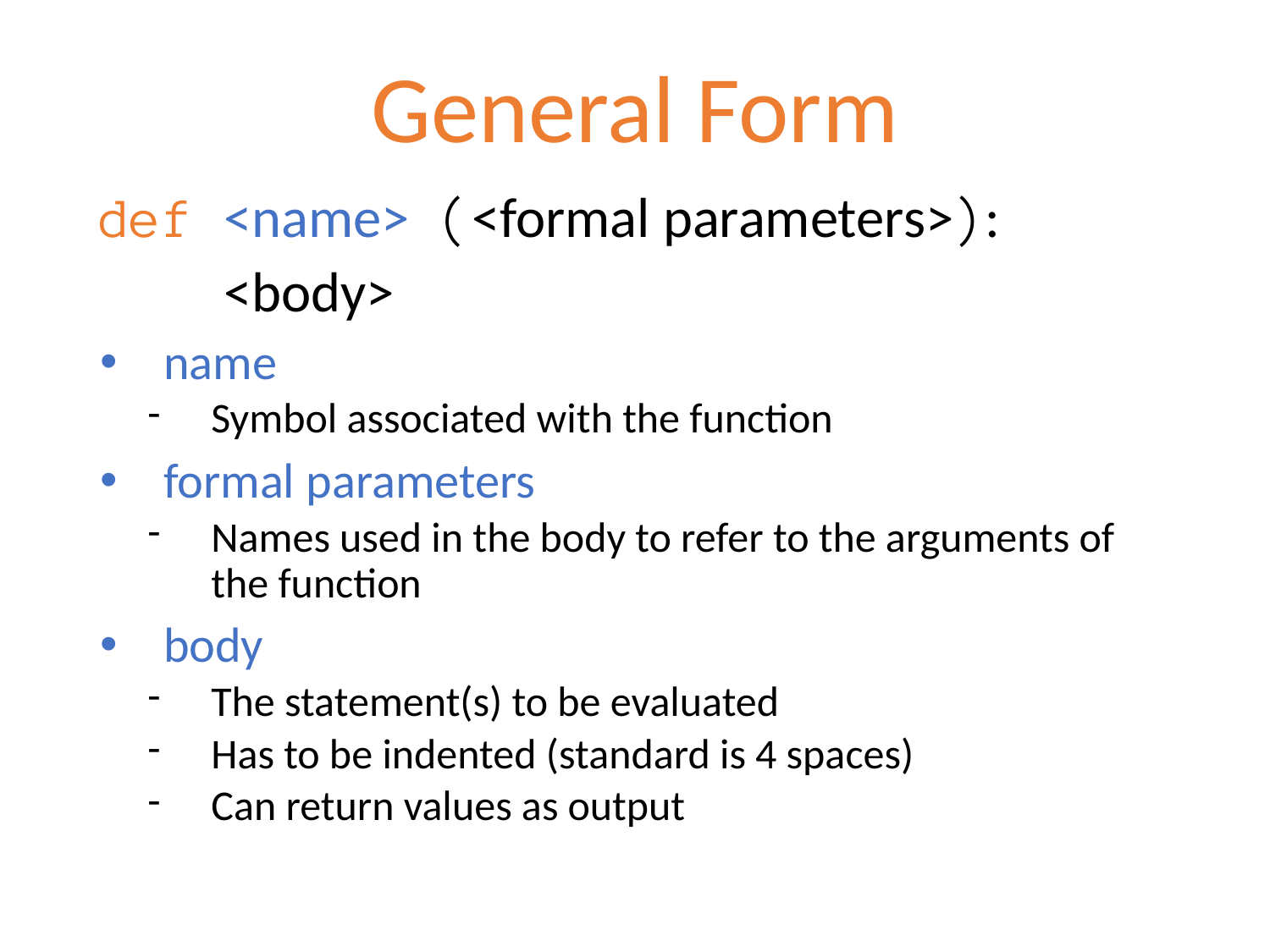

# General Form
def <name> (<formal parameters>):
    <body>
name
Symbol associated with the function
formal parameters
Names used in the body to refer to the arguments of the function
body
The statement(s) to be evaluated
Has to be indented (standard is 4 spaces)
Can return values as output